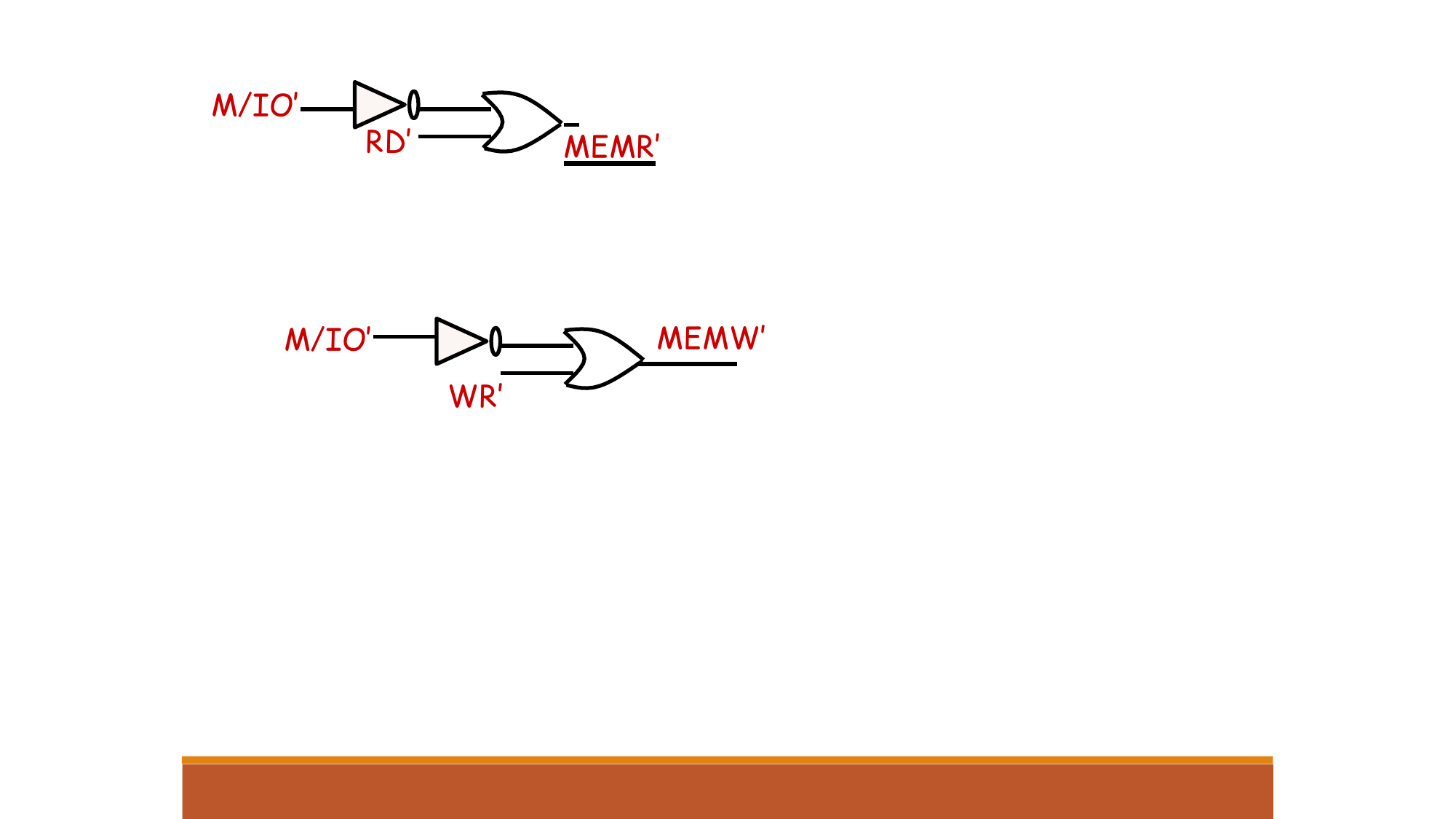

# M/IO’
   MEMR’

RD’

MEMW’

M/IO’

WR’